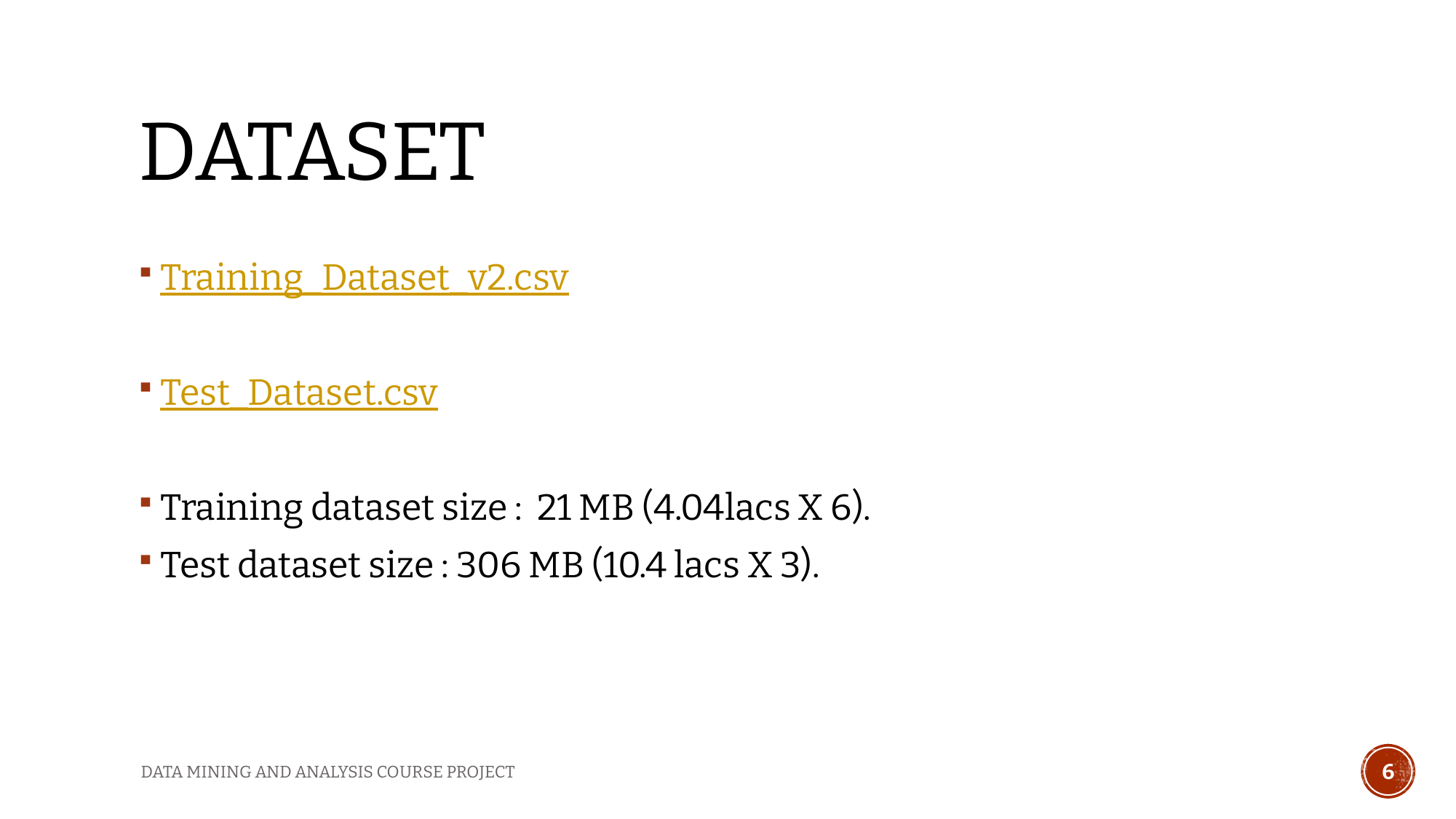

# Dataset
Training_Dataset_v2.csv

Test_Dataset.csv

Training dataset size :  21 MB (4.04lacs X 6).
Test dataset size : 306 MB (10.4 lacs X 3).
DATA MINING AND ANALYSIS COURSE PROJECT
6